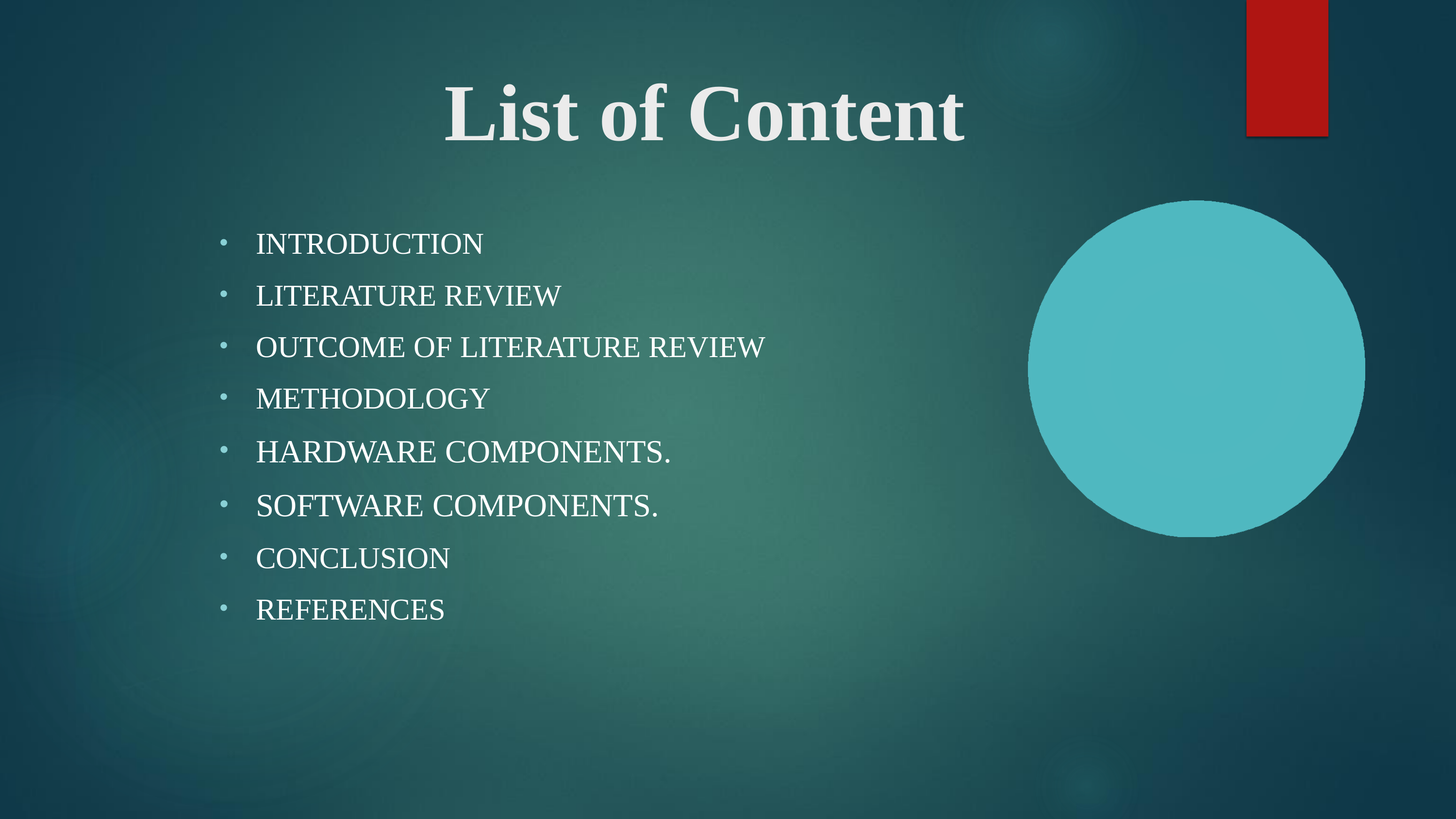

# List of Content
INTRODUCTION
LITERATURE REVIEW
OUTCOME OF LITERATURE REVIEW
METHODOLOGY
HARDWARE COMPONENTS.
SOFTWARE COMPONENTS.
CONCLUSION
REFERENCES